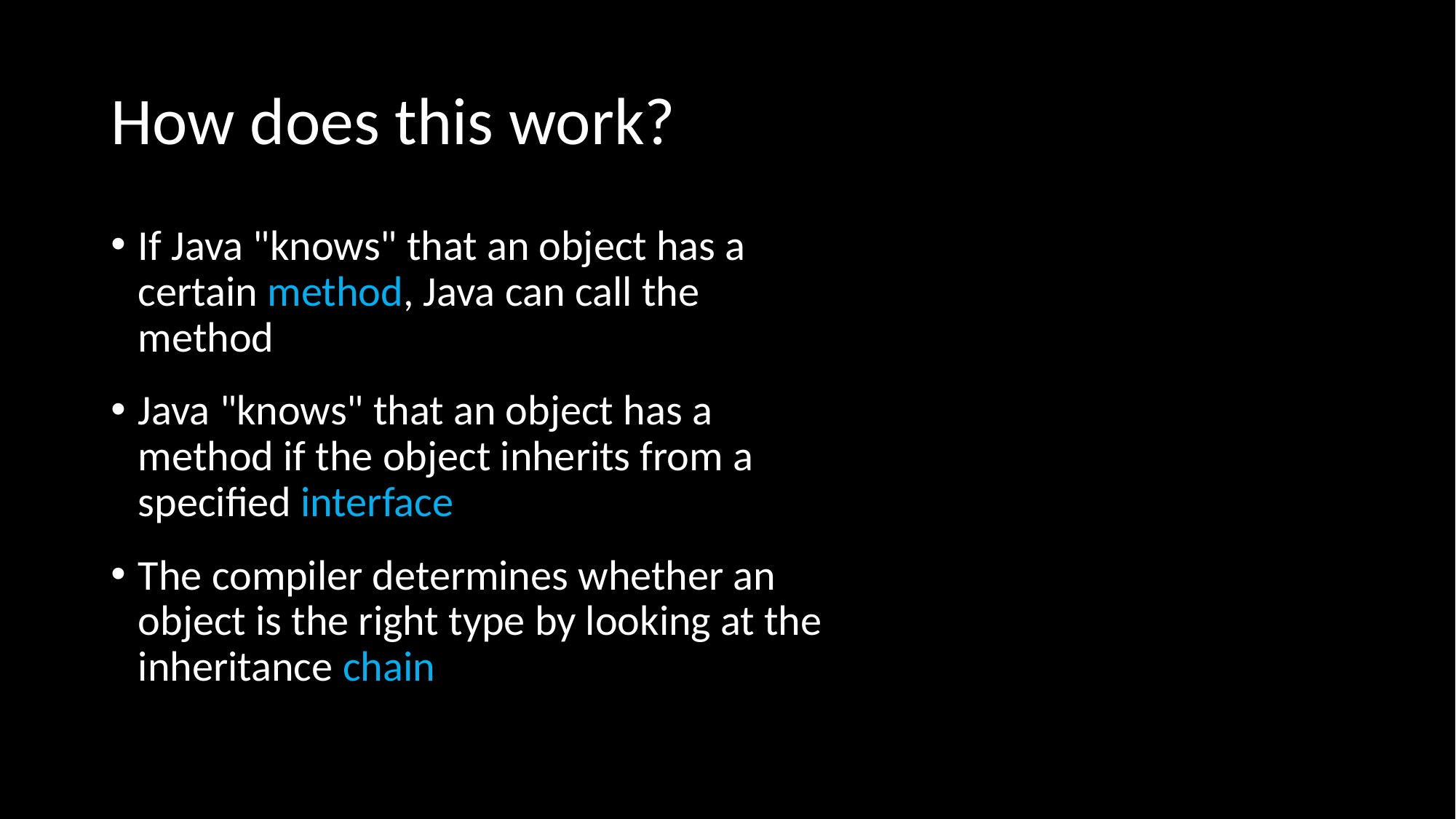

# How does this work?
If Java "knows" that an object has a certain method, Java can call the method
Java "knows" that an object has a method if the object inherits from a specified interface
The compiler determines whether an object is the right type by looking at the inheritance chain